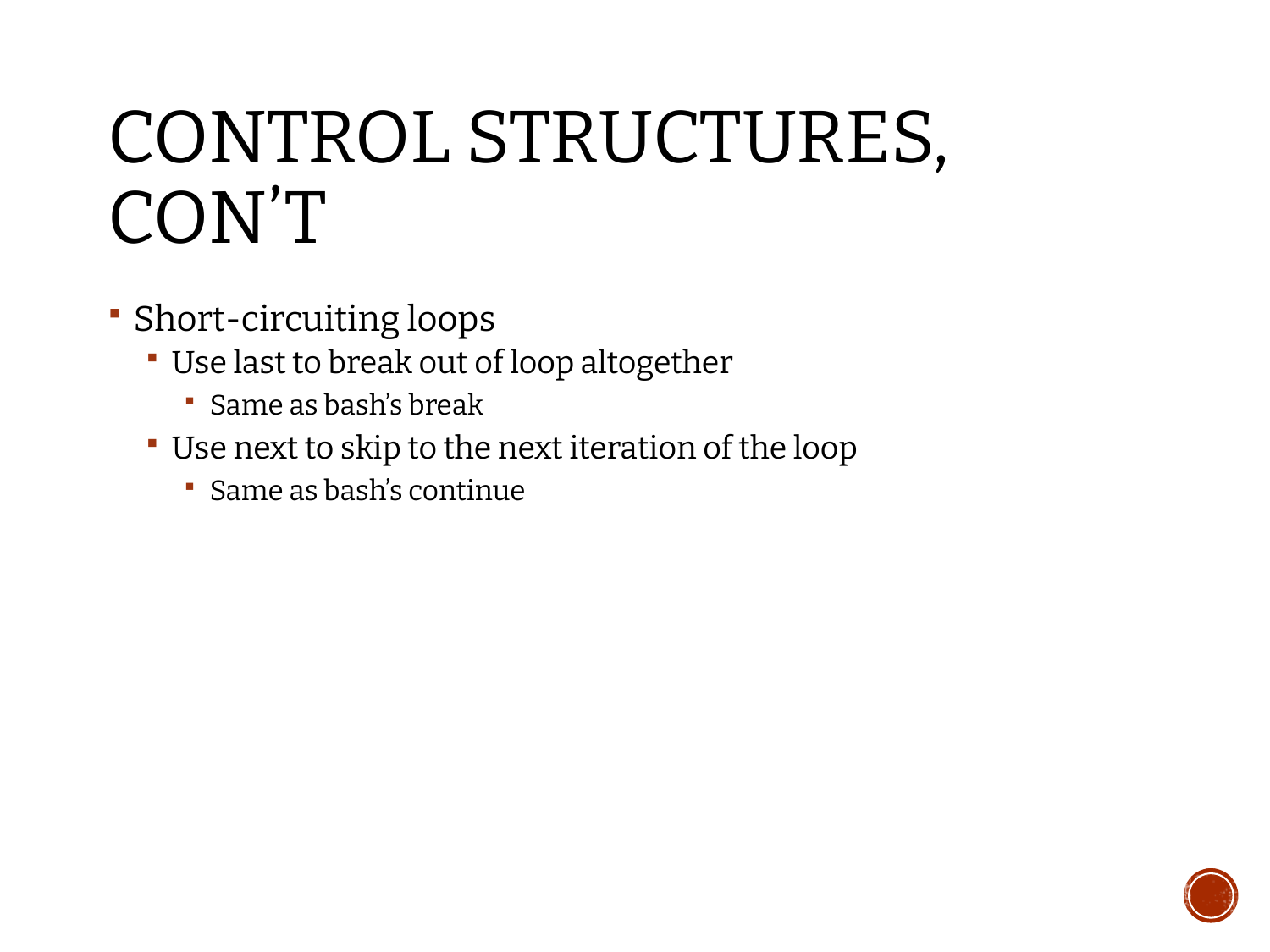

# Control Structures, con’t
Short-circuiting loops
Use last to break out of loop altogether
Same as bash’s break
Use next to skip to the next iteration of the loop
Same as bash’s continue